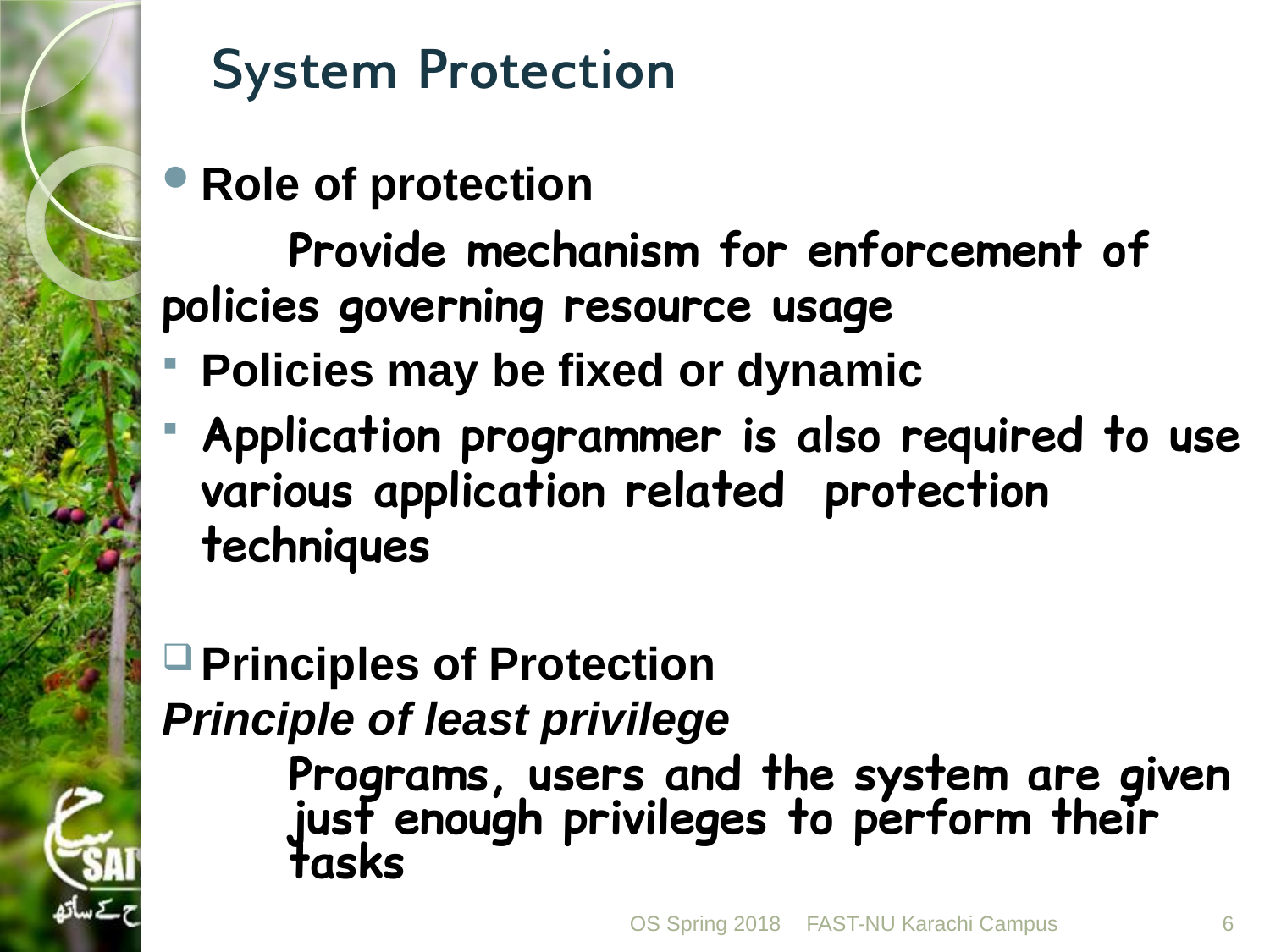

# System Protection
Role of protection
	Provide mechanism for enforcement of 	policies governing resource usage
Policies may be fixed or dynamic
Application programmer is also required to use various application related  protection techniques

Principles of Protection
Principle of least privilege
	Programs, users and the system are given 	just enough privileges to perform their 	tasks

OS Spring 2018
FAST-NU Karachi Campus
6